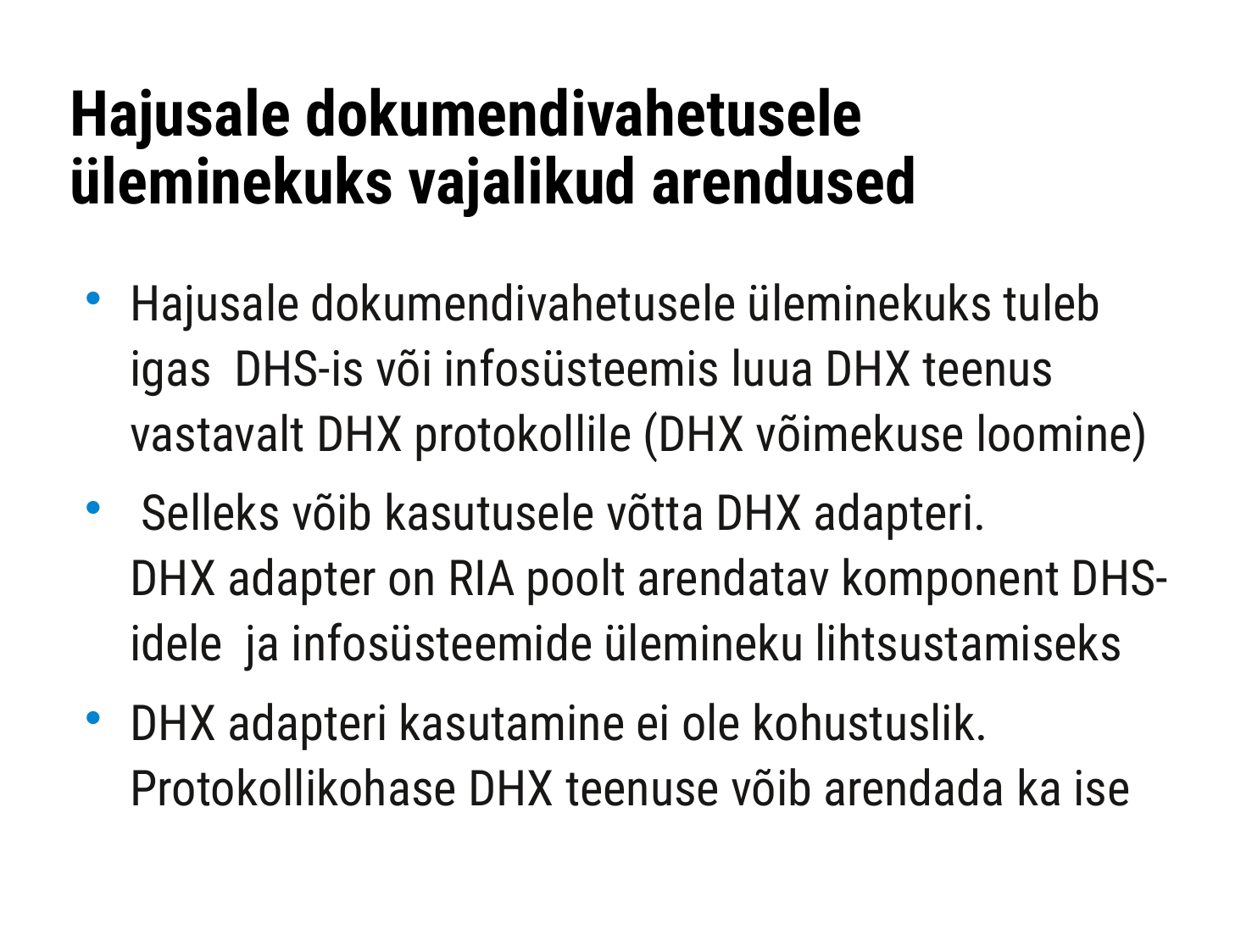

# Hajusale dokumendivahetusele üleminekuks vajalikud arendused
Hajusale dokumendivahetusele üleminekuks tuleb igas  DHS-is või infosüsteemis luua DHX teenus vastavalt DHX protokollile (DHX võimekuse loomine)
 Selleks võib kasutusele võtta DHX adapteri.
DHX adapter on RIA poolt arendatav komponent DHS-idele  ja infosüsteemide ülemineku lihtsustamiseks
DHX adapteri kasutamine ei ole kohustuslik.
Protokollikohase DHX teenuse võib arendada ka ise